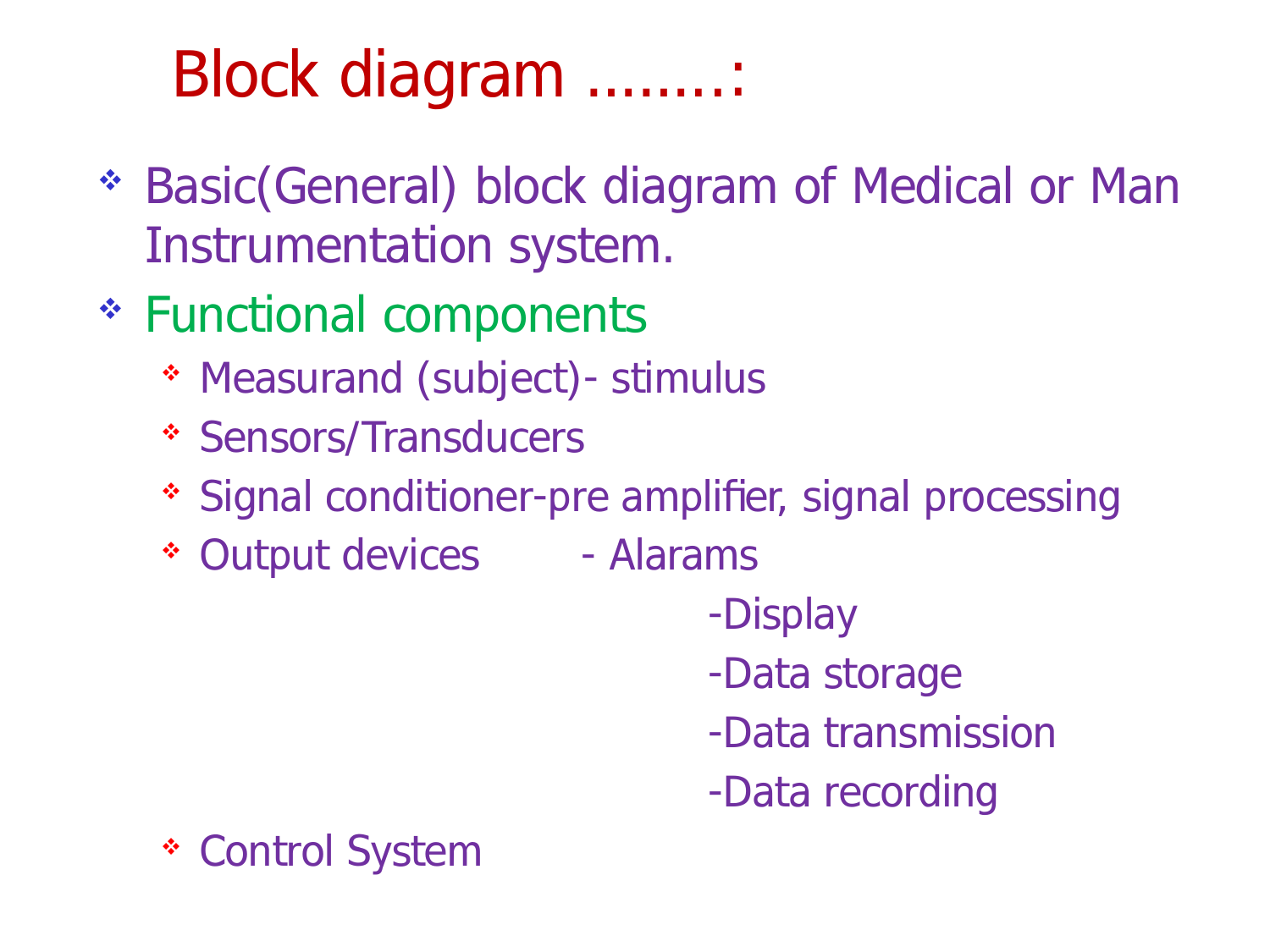

# Block diagram ……..:
Basic(General) block diagram of Medical or Man Instrumentation system.
Functional components
Measurand (subject)- stimulus
Sensors/Transducers
Signal conditioner-pre amplifier, signal processing
Output devices	- Alarams
				 	-Display
					-Data storage
					-Data transmission
					-Data recording
Control System